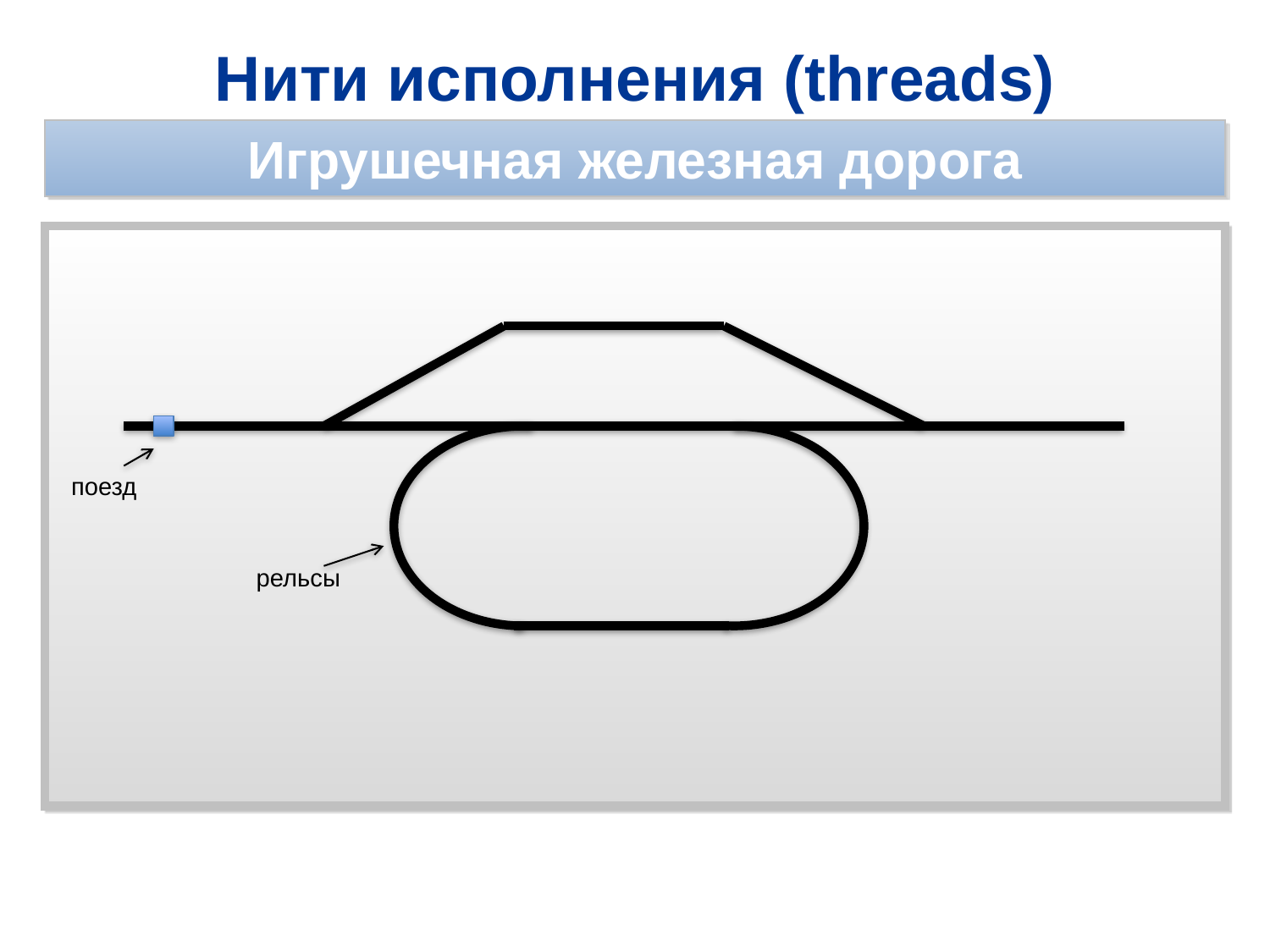

Нити исполнения (threads)
Игрушечная железная дорога

поезд
рельсы